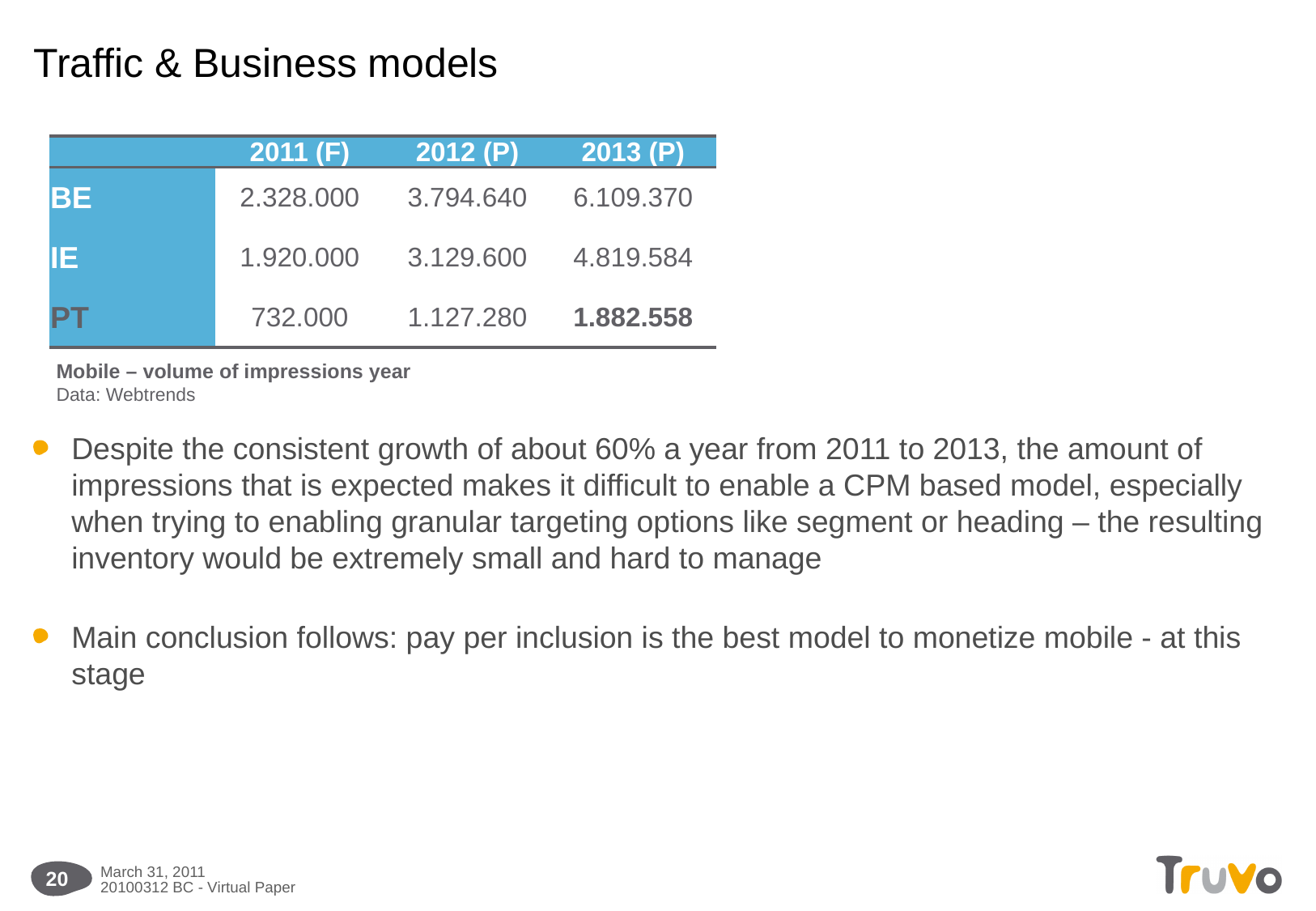

# Traffic & Business models
|  | 2011 (F) | 2012 (P) | 2013 (P) |
| --- | --- | --- | --- |
| BE | 2.328.000 | 3.794.640 | 6.109.370 |
| IE | 1.920.000 | 3.129.600 | 4.819.584 |
| PT | 732.000 | 1.127.280 | 1.882.558 |
Mobile – volume of impressions year
Data: Webtrends
Despite the consistent growth of about 60% a year from 2011 to 2013, the amount of impressions that is expected makes it difficult to enable a CPM based model, especially when trying to enabling granular targeting options like segment or heading – the resulting inventory would be extremely small and hard to manage

Main conclusion follows: pay per inclusion is the best model to monetize mobile - at this stage
20
March 31, 2011
20100312 BC - Virtual Paper